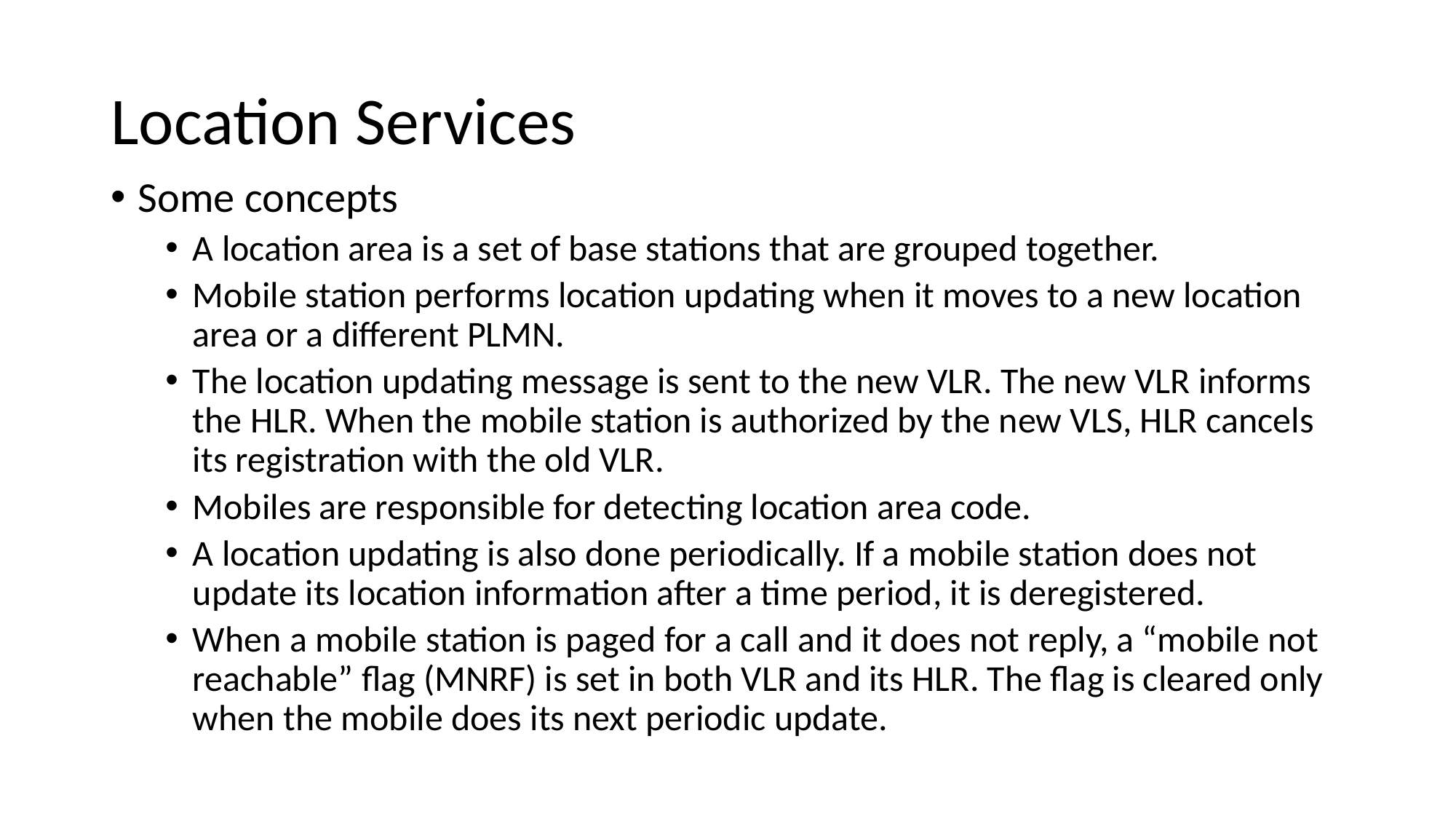

# Location Services
Some concepts
A location area is a set of base stations that are grouped together.
Mobile station performs location updating when it moves to a new location area or a different PLMN.
The location updating message is sent to the new VLR. The new VLR informs the HLR. When the mobile station is authorized by the new VLS, HLR cancels its registration with the old VLR.
Mobiles are responsible for detecting location area code.
A location updating is also done periodically. If a mobile station does not update its location information after a time period, it is deregistered.
When a mobile station is paged for a call and it does not reply, a “mobile not reachable” flag (MNRF) is set in both VLR and its HLR. The flag is cleared only when the mobile does its next periodic update.